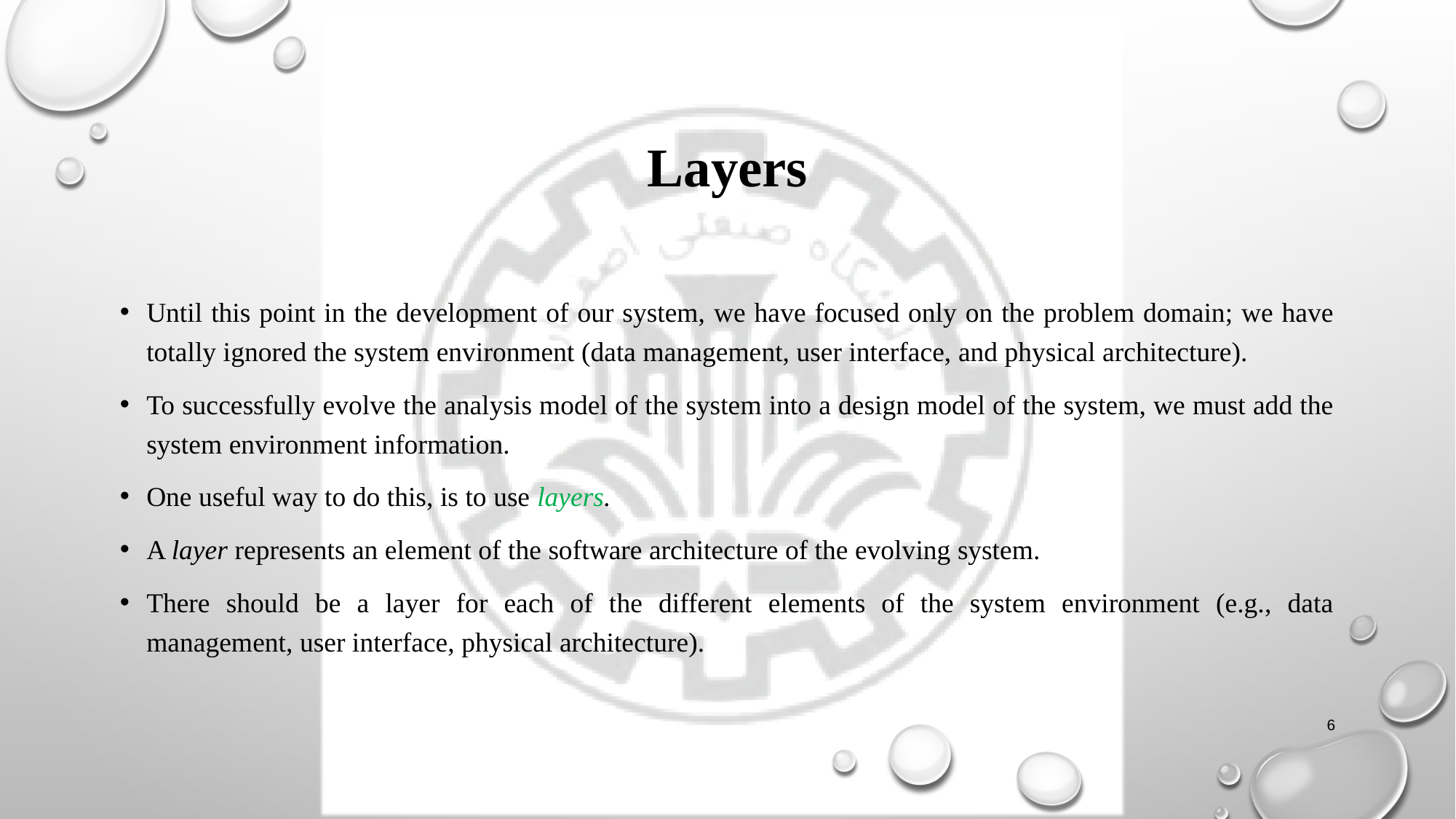

# Layers
Until this point in the development of our system, we have focused only on the problem domain; we have totally ignored the system environment (data management, user interface, and physical architecture).
To successfully evolve the analysis model of the system into a design model of the system, we must add the system environment information.
One useful way to do this, is to use layers.
A layer represents an element of the software architecture of the evolving system.
There should be a layer for each of the different elements of the system environment (e.g., data management, user interface, physical architecture).
6